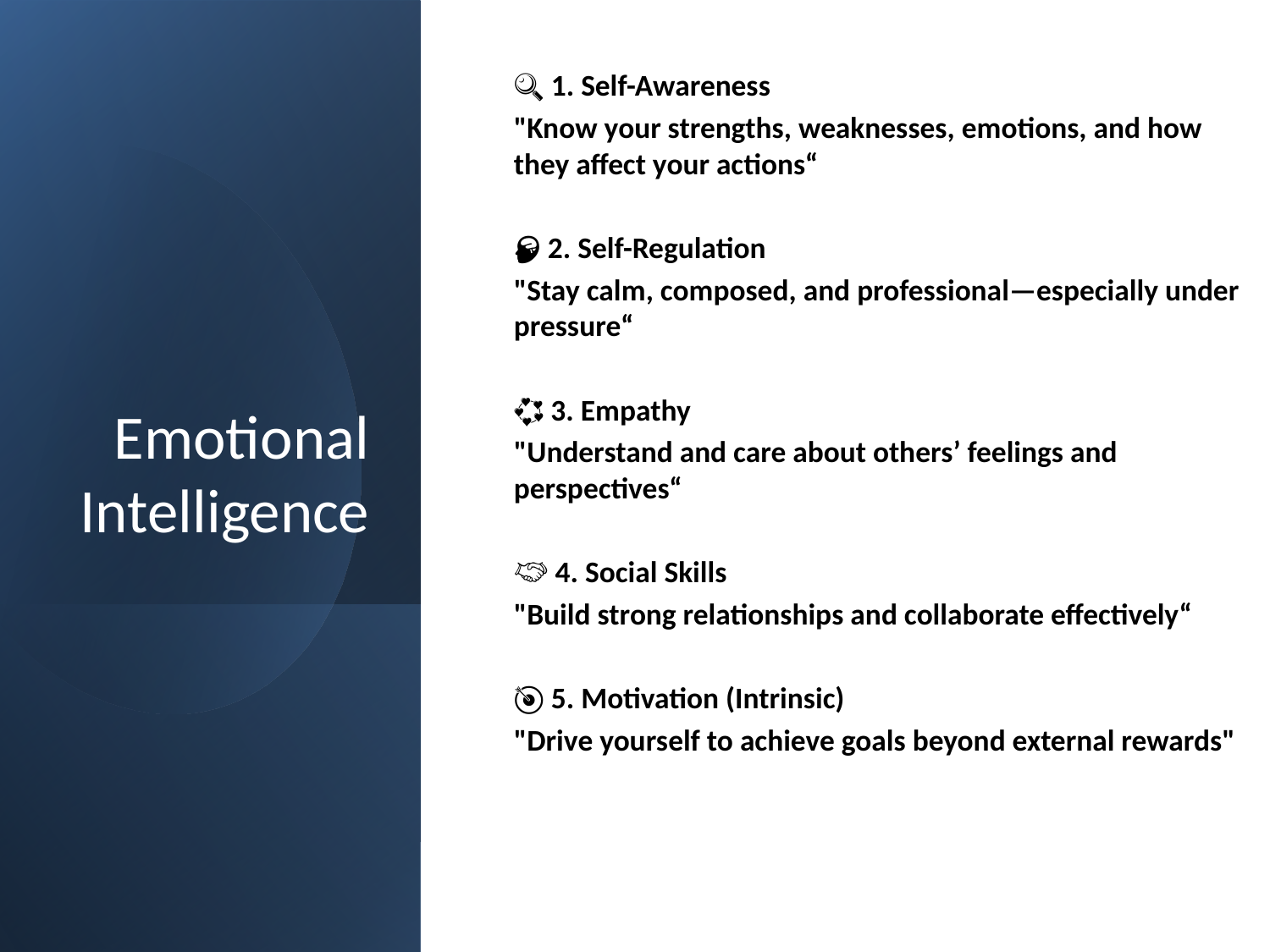

🔍 1. Self-Awareness
"Know your strengths, weaknesses, emotions, and how they affect your actions“

🧠 2. Self-Regulation
"Stay calm, composed, and professional—especially under pressure“

💞 3. Empathy
"Understand and care about others’ feelings and perspectives“

🤝 4. Social Skills
"Build strong relationships and collaborate effectively“

🎯 5. Motivation (Intrinsic)
"Drive yourself to achieve goals beyond external rewards"

# Emotional Intelligence